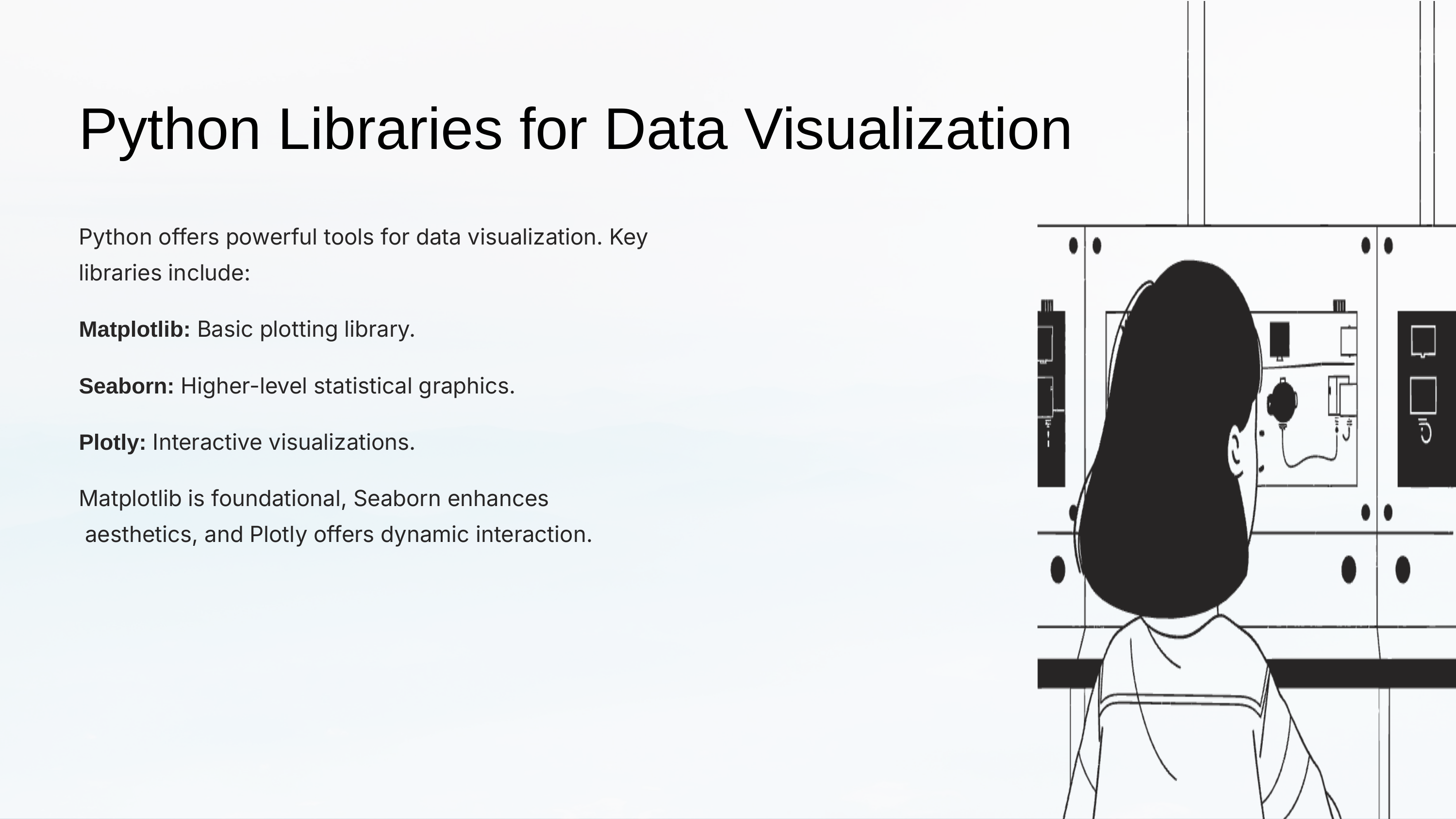

Python Libraries for Data Visualization

Python offers powerful tools for data visualization. Key libraries include:

Matplotlib: Basic plotting library.

Seaborn: Higher-level statistical graphics.

Plotly: Interactive visualizations.

Matplotlib is foundational, Seaborn enhances
 aesthetics, and Plotly offers dynamic interaction.